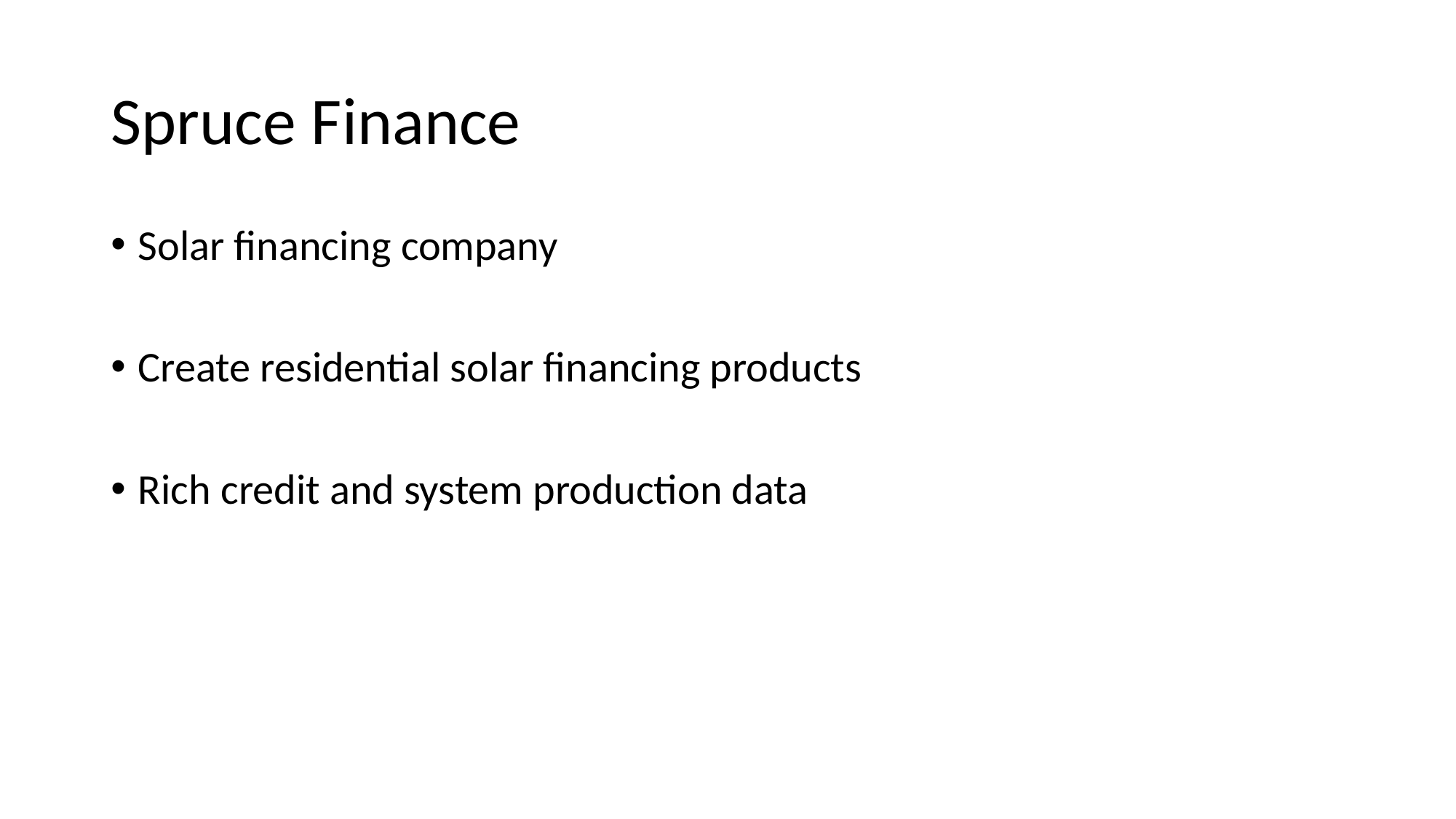

# Spruce Finance
Solar financing company

Create residential solar financing products

Rich credit and system production data